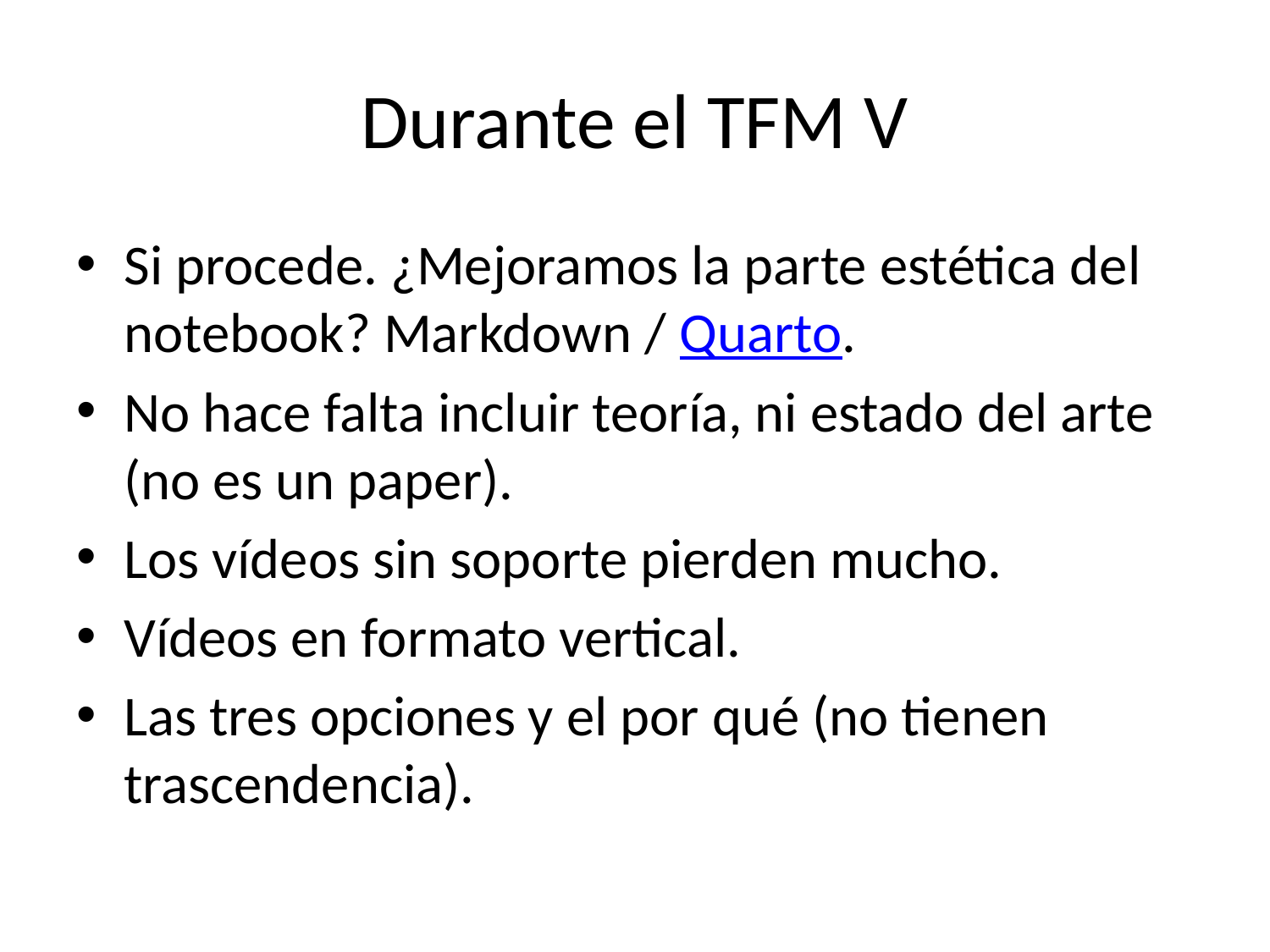

# Durante el TFM V
Si procede. ¿Mejoramos la parte estética del notebook? Markdown / Quarto.
No hace falta incluir teoría, ni estado del arte (no es un paper).
Los vídeos sin soporte pierden mucho.
Vídeos en formato vertical.
Las tres opciones y el por qué (no tienen trascendencia).